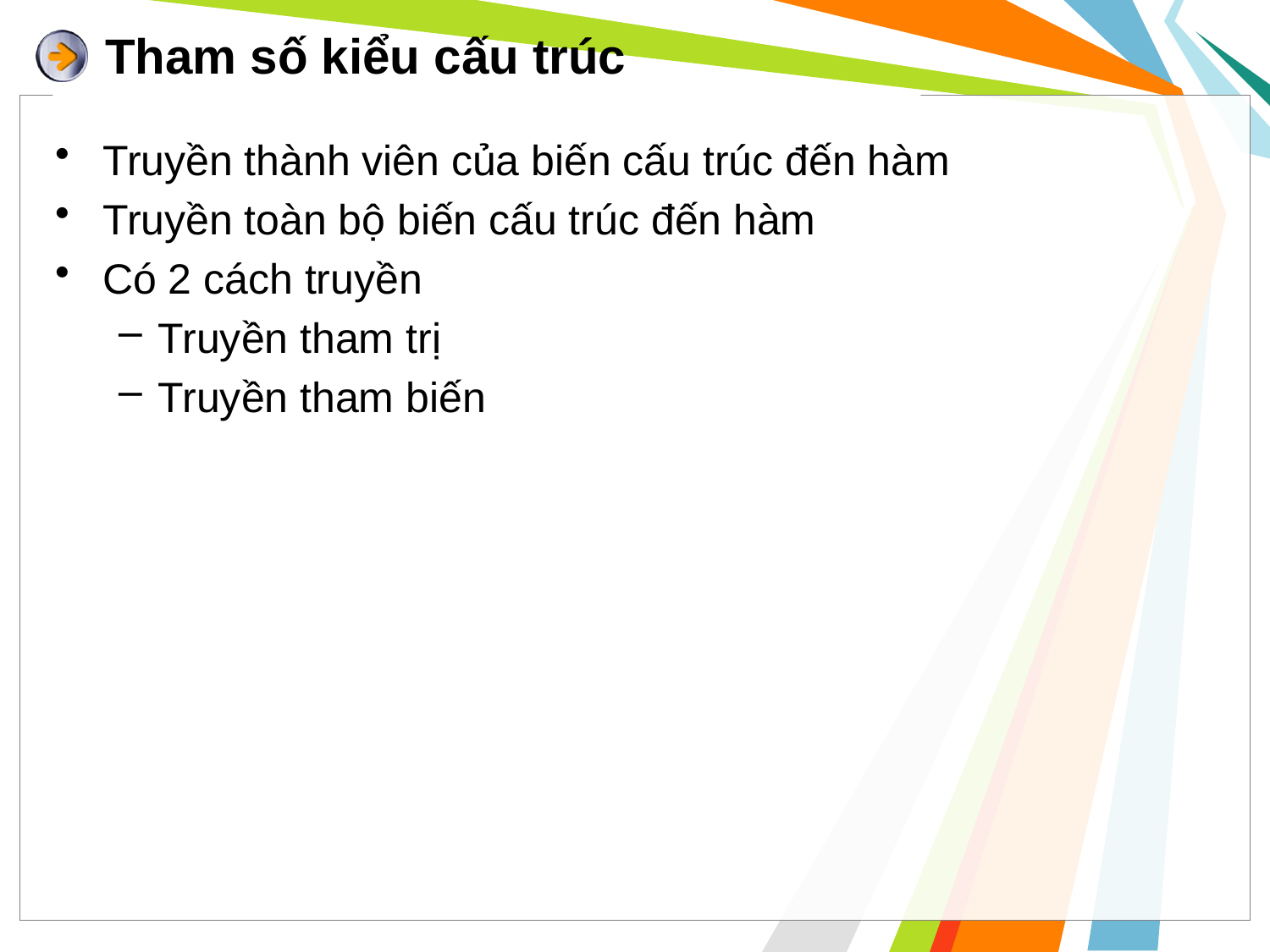

# Tham số kiểu cấu trúc
Truyền thành viên của biến cấu trúc đến hàm
Truyền toàn bộ biến cấu trúc đến hàm
Có 2 cách truyền
Truyền tham trị
Truyền tham biến